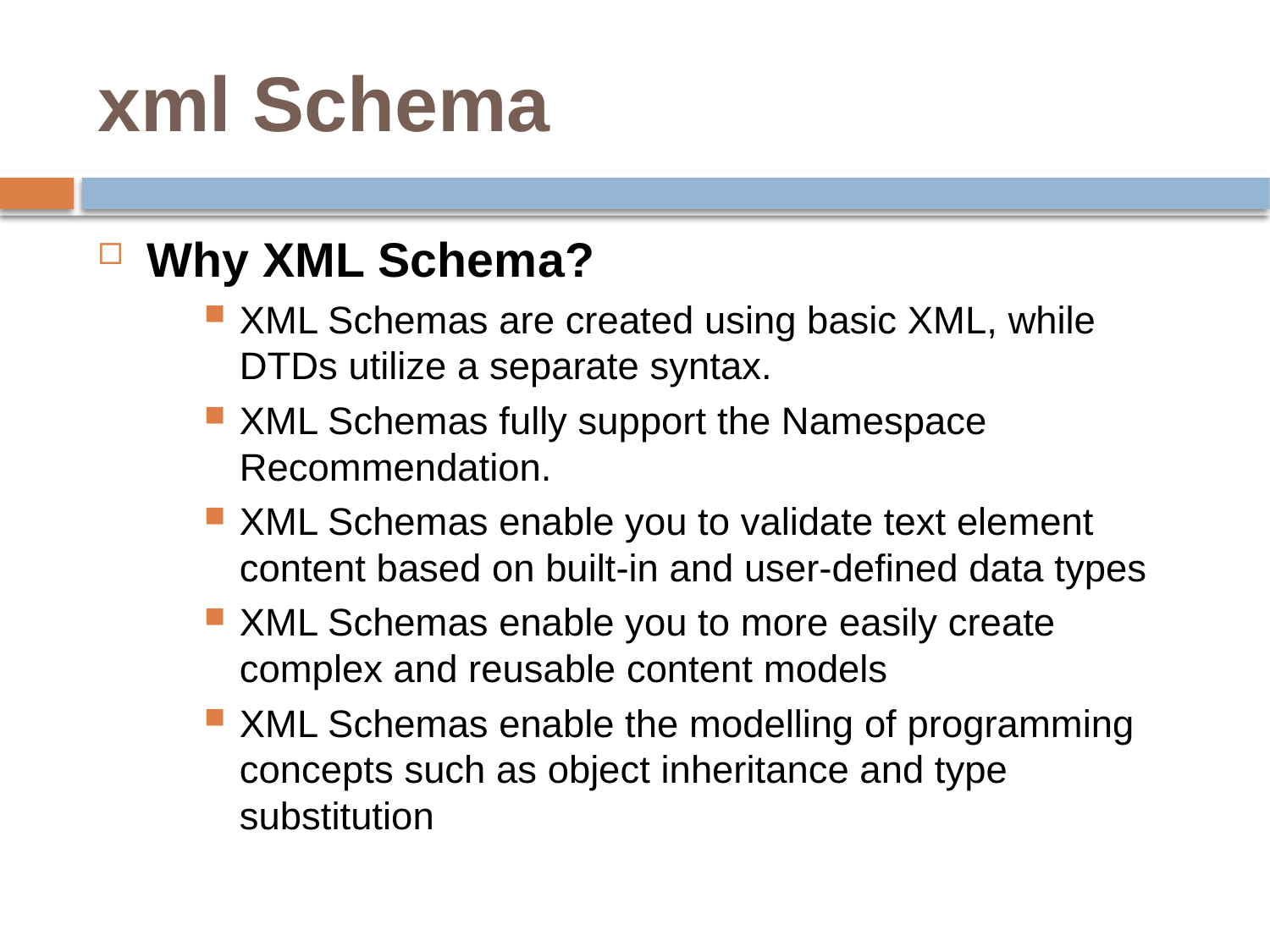

xml Schema
Why XML Schema?
XML Schemas are created using basic XML, while DTDs utilize a separate syntax.
XML Schemas fully support the Namespace Recommendation.
XML Schemas enable you to validate text element content based on built-in and user-defined data types
XML Schemas enable you to more easily create complex and reusable content models
XML Schemas enable the modelling of programming concepts such as object inheritance and type substitution